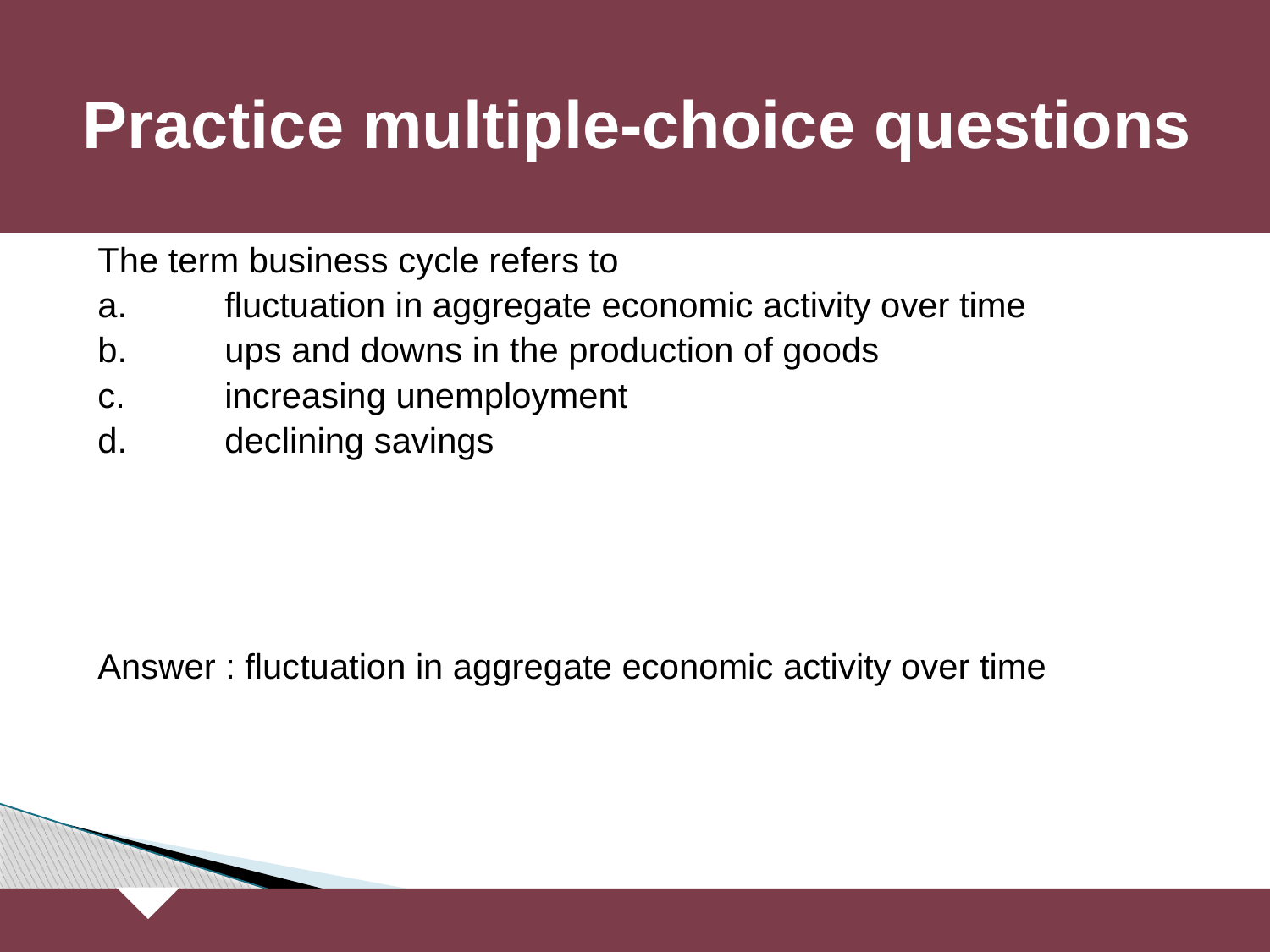

# Practice multiple-choice questions
The term business cycle refers to
a.	fluctuation in aggregate economic activity over time
b.	ups and downs in the production of goods
c.	increasing unemployment
d.	declining savings

Answer : fluctuation in aggregate economic activity over time